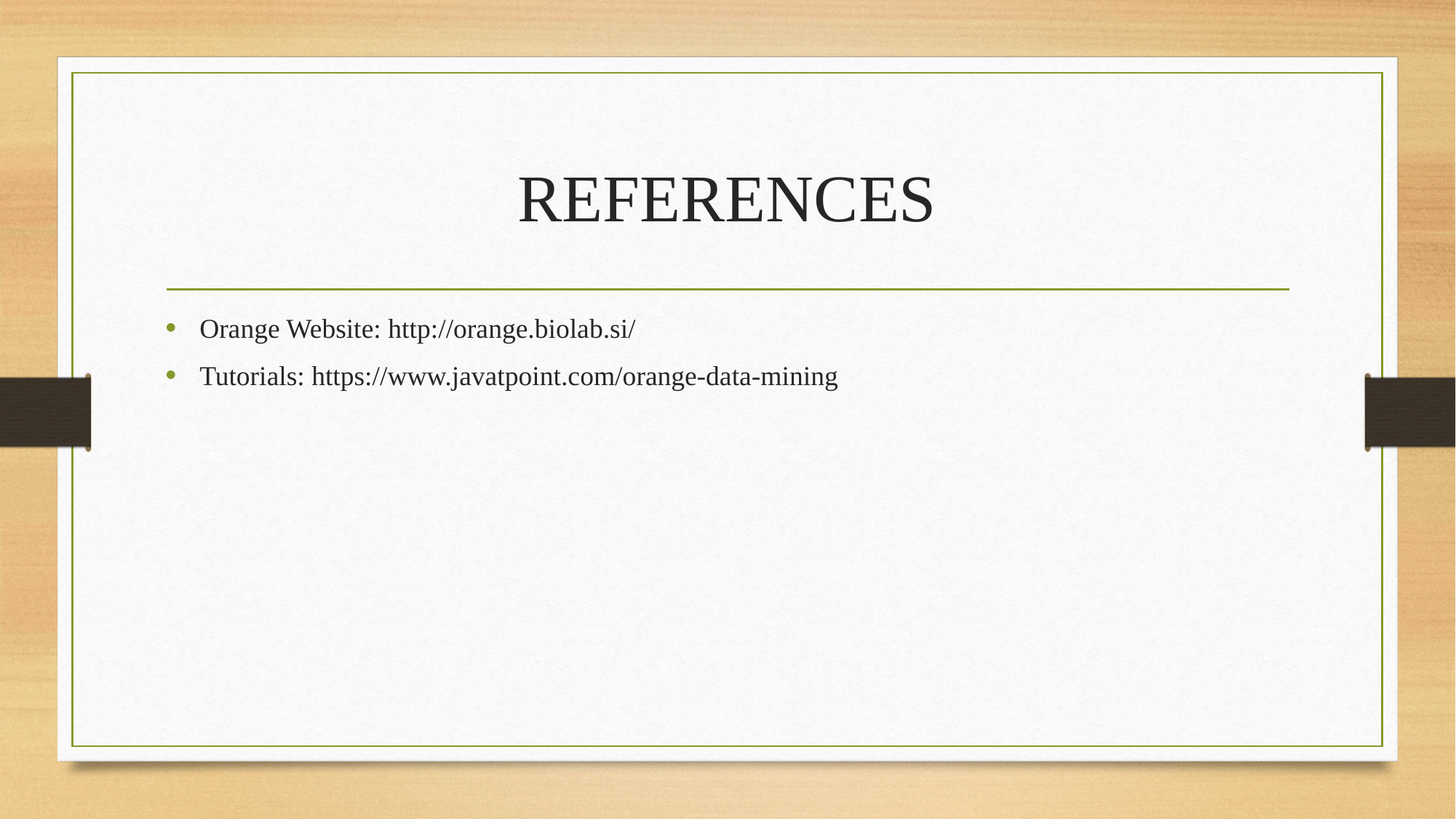

# REFERENCES
Orange Website: http://orange.biolab.si/
Tutorials: https://www.javatpoint.com/orange-data-mining